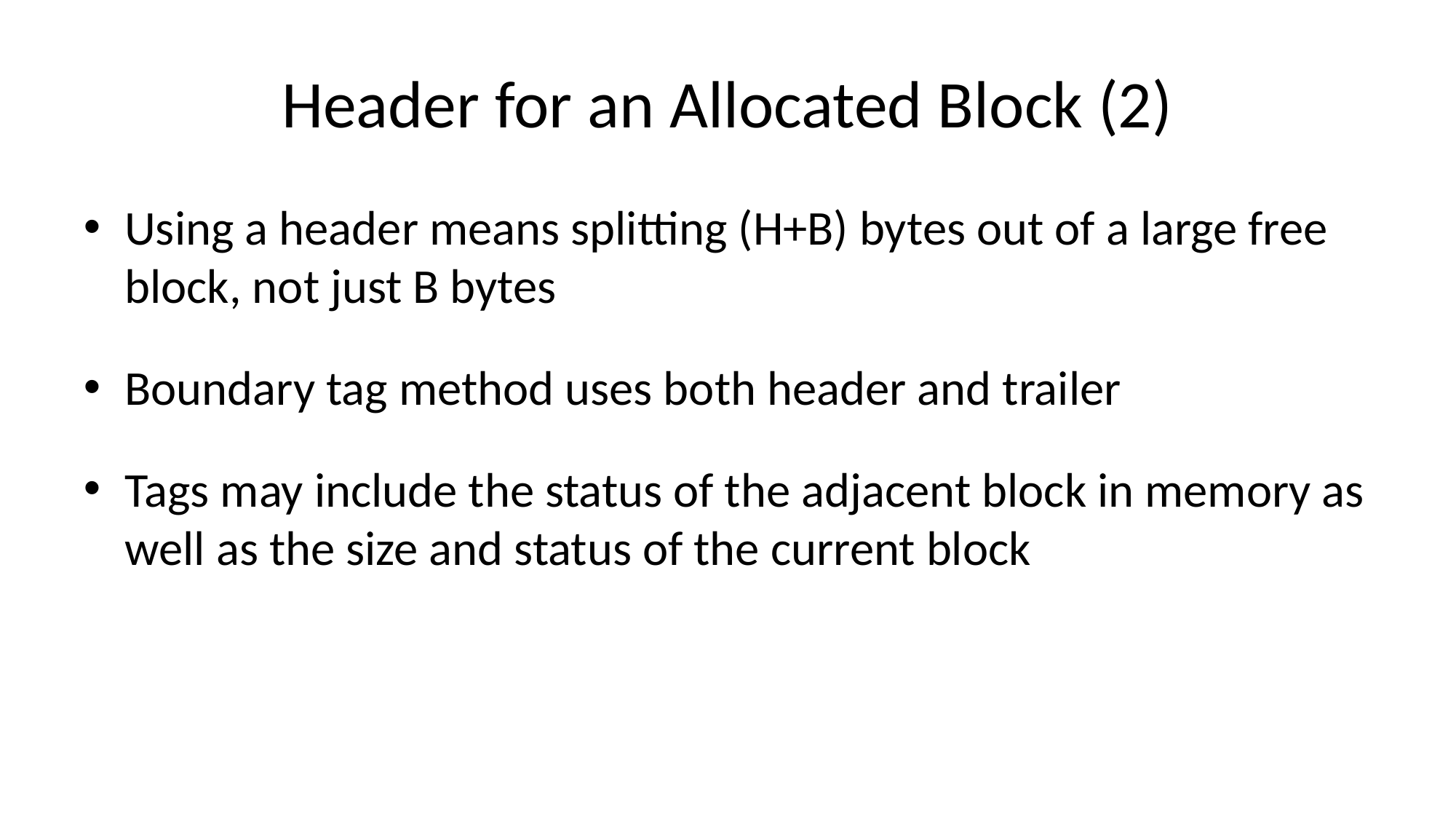

# Header for an Allocated Block (2)
Using a header means splitting (H+B) bytes out of a large free block, not just B bytes

Boundary tag method uses both header and trailer

Tags may include the status of the adjacent block in memory as well as the size and status of the current block